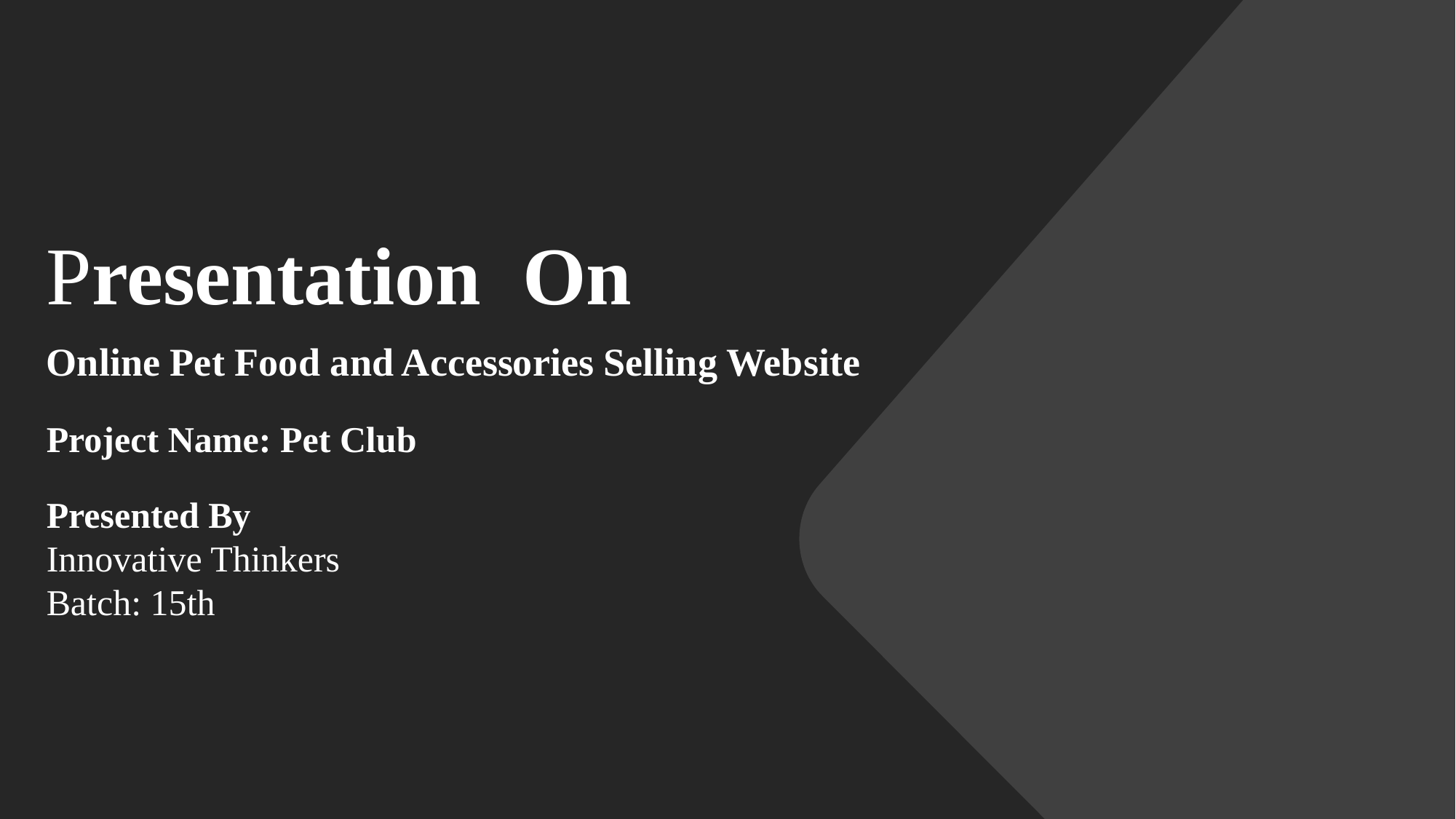

Presentation  On
Online Pet Food and Accessories Selling Website

Project Name: Pet Club

Presented By
Innovative Thinkers
Batch: 15th